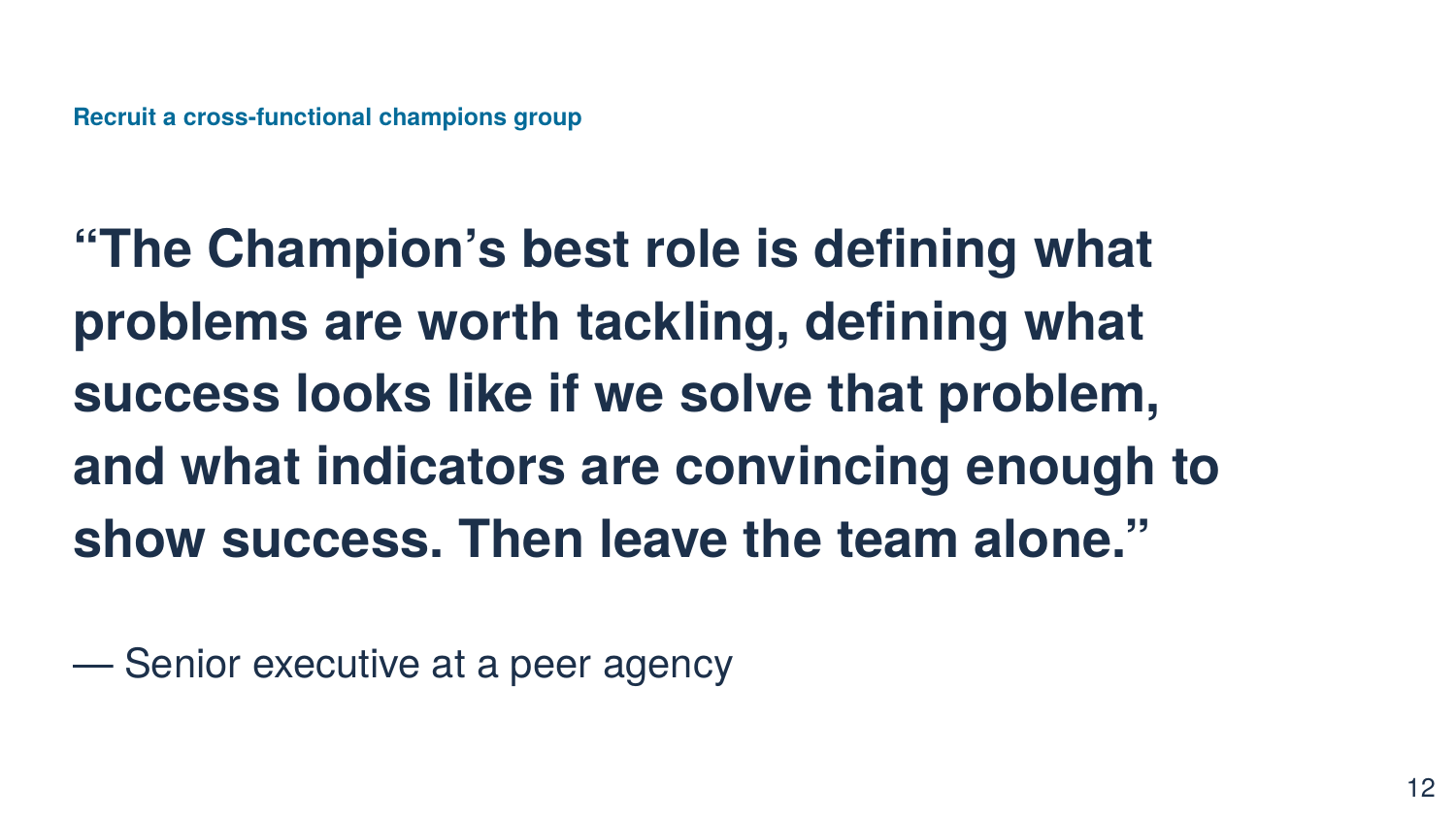

Recruit a cross-functional champions group
“The Champion’s best role is defining what problems are worth tackling, defining what success looks like if we solve that problem, and what indicators are convincing enough to show success. Then leave the team alone.”

— Senior executive at a peer agency
12